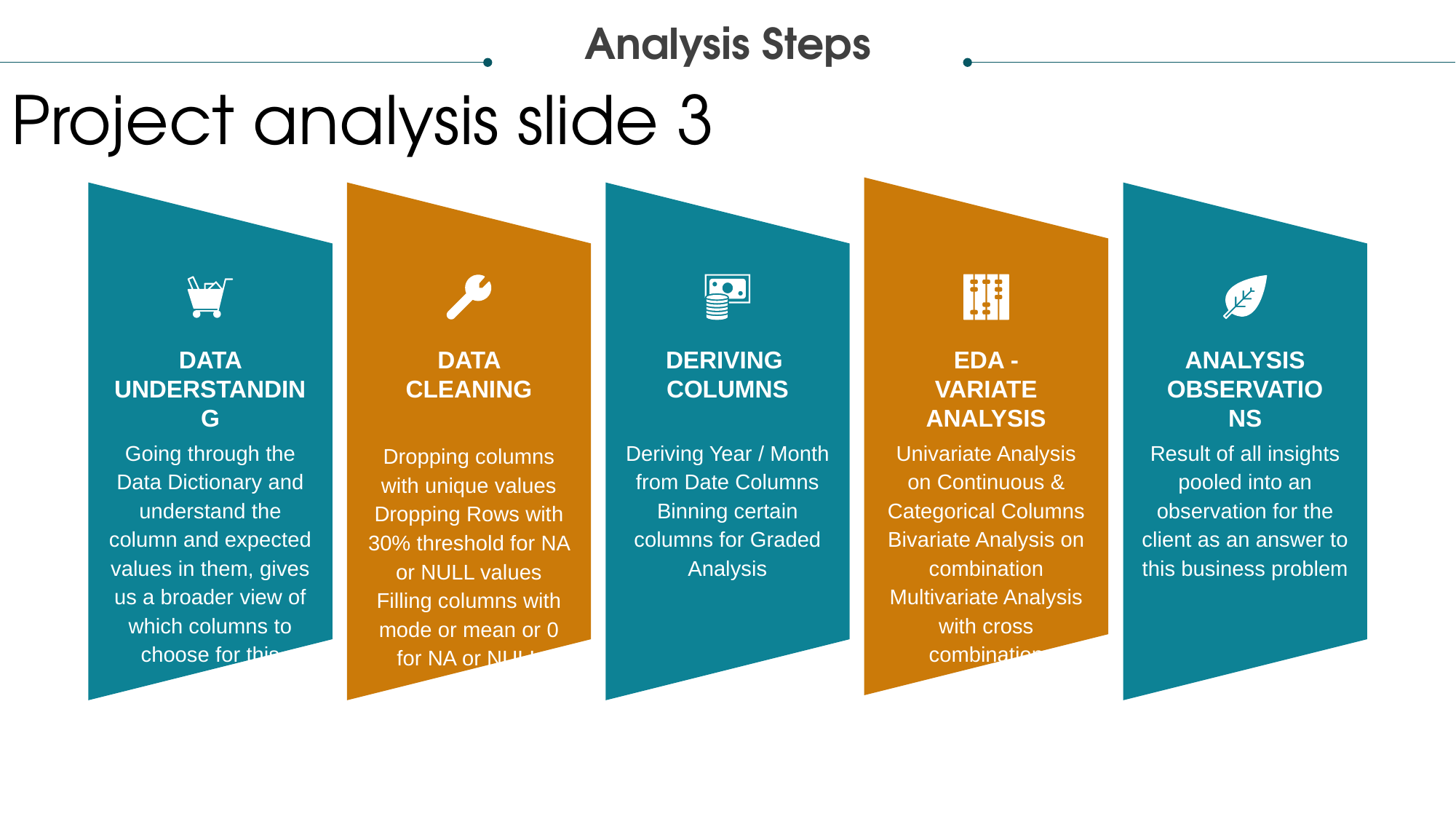

Analysis Steps
Project analysis slide 3

DATA UNDERSTANDING
DATA CLEANING
DERIVING  COLUMNS
EDA - VARIATE ANALYSIS
ANALYSIS OBSERVATIONS
Going through the Data Dictionary and understand the column and expected values in them, gives us a broader view of which columns to choose for this analusis
Deriving Year / Month from Date Columns
Binning certain columns for Graded Analysis
Univariate Analysis on Continuous & Categorical Columns
Bivariate Analysis on combination
Multivariate Analysis with cross combination
Result of all insights pooled into an observation for the client as an answer to this business problem
Dropping columns with unique values
Dropping Rows with 30% threshold for NA or NULL values
Filling columns with mode or mean or 0 for NA or NULL